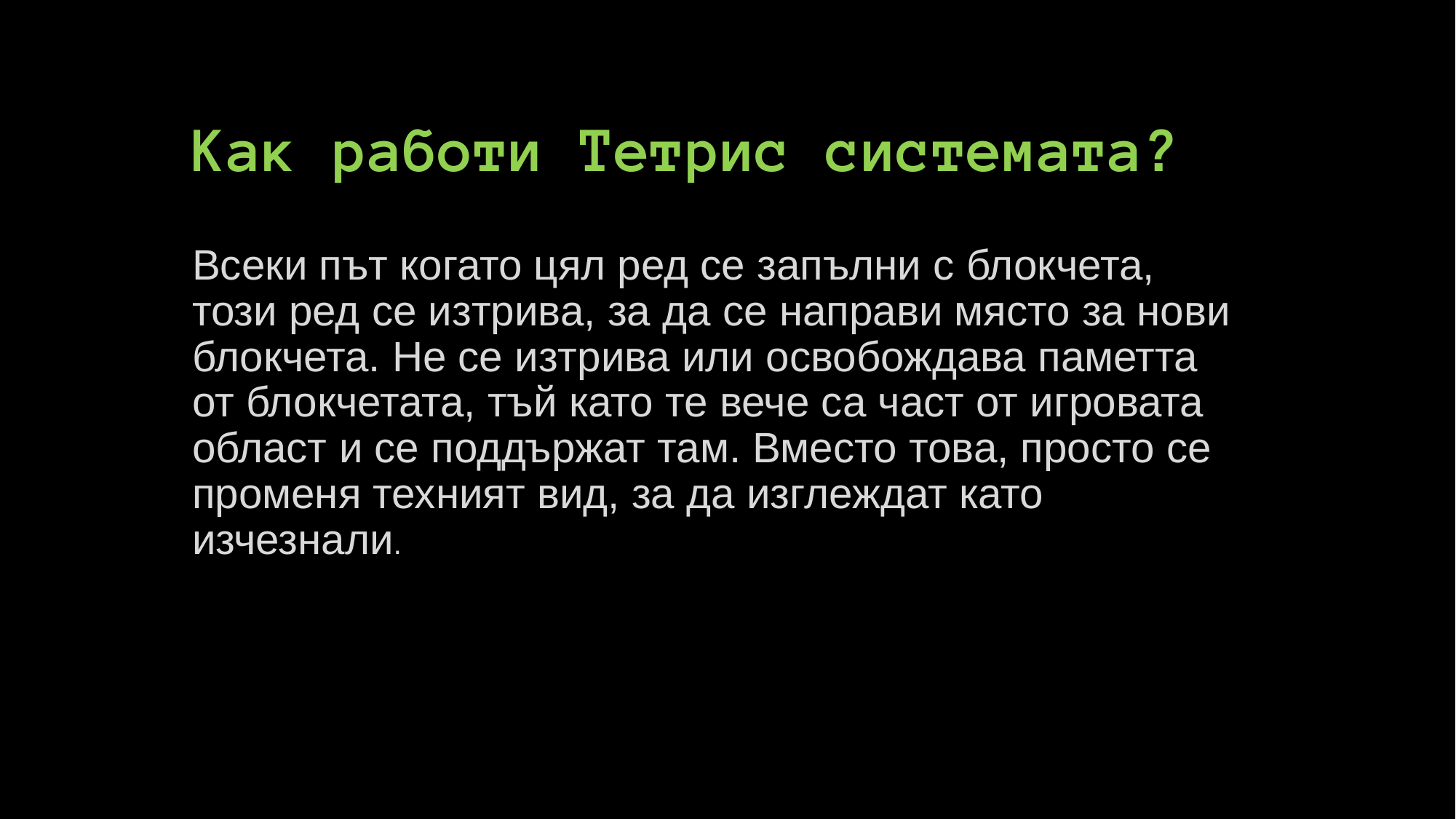

# Как работи Тетрис системата?
Всеки път когато цял ред се запълни с блокчета, този ред се изтрива, за да се направи място за нови блокчета. Не се изтрива или освобождава паметта от блокчетата, тъй като те вече са част от игровата област и се поддържат там. Вместо това, просто се променя техният вид, за да изглеждат като изчезнали.